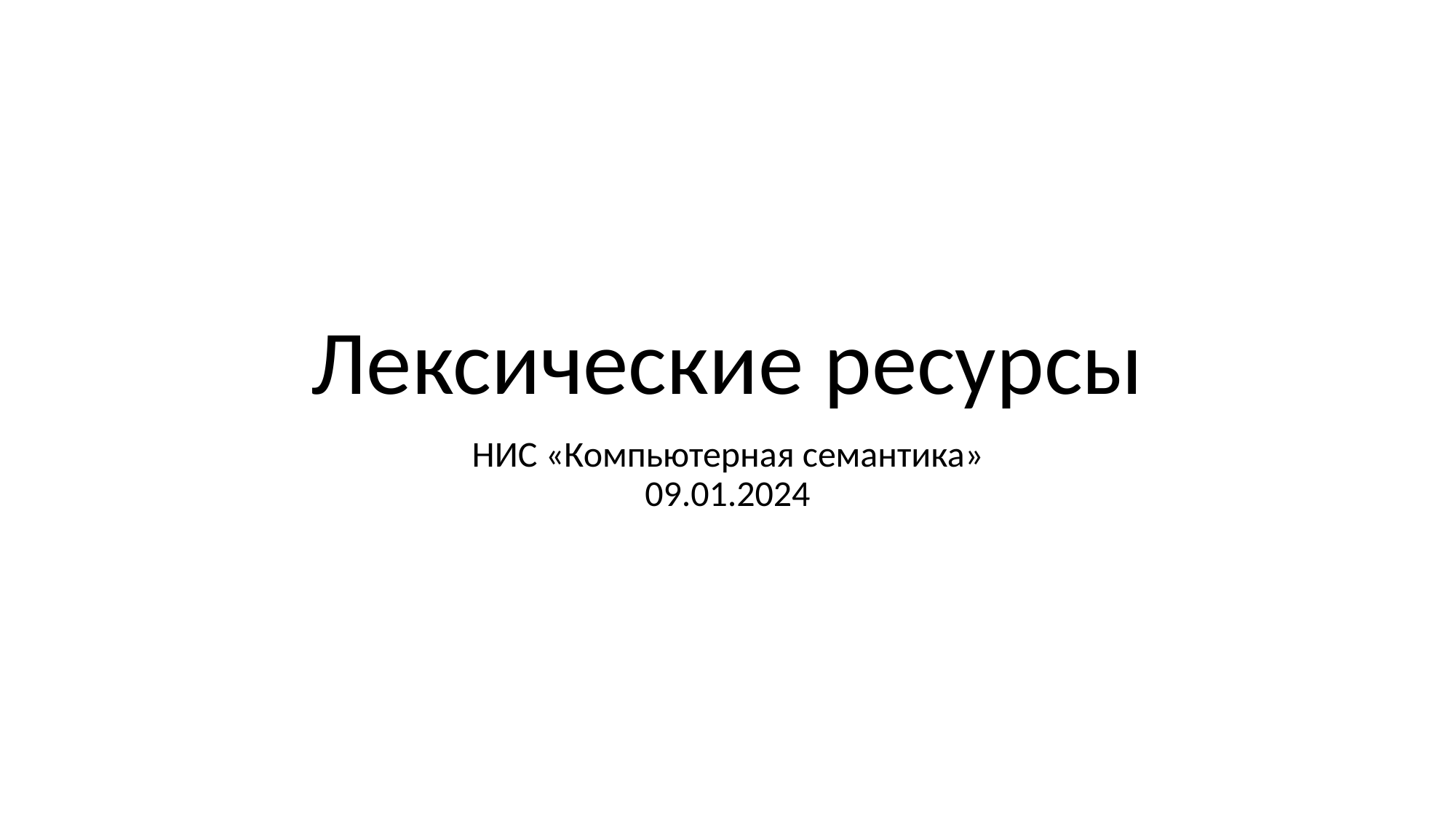

# Лексические ресурсы
НИС «Компьютерная семантика»
09.01.2024